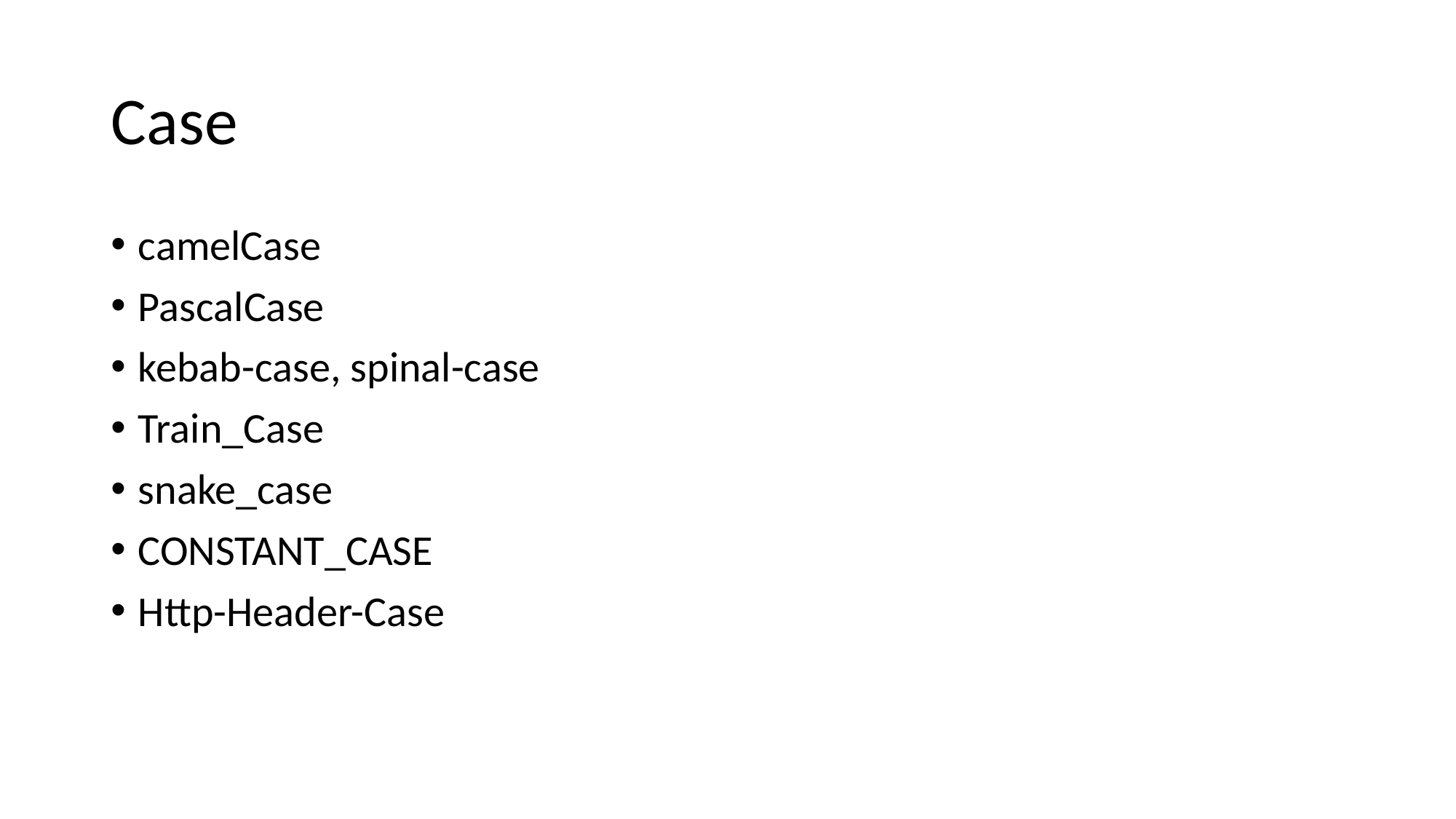

# Case
camelCase
PascalCase
kebab-case, spinal-case
Train_Case
snake_case
CONSTANT_CASE
Http-Header-Case